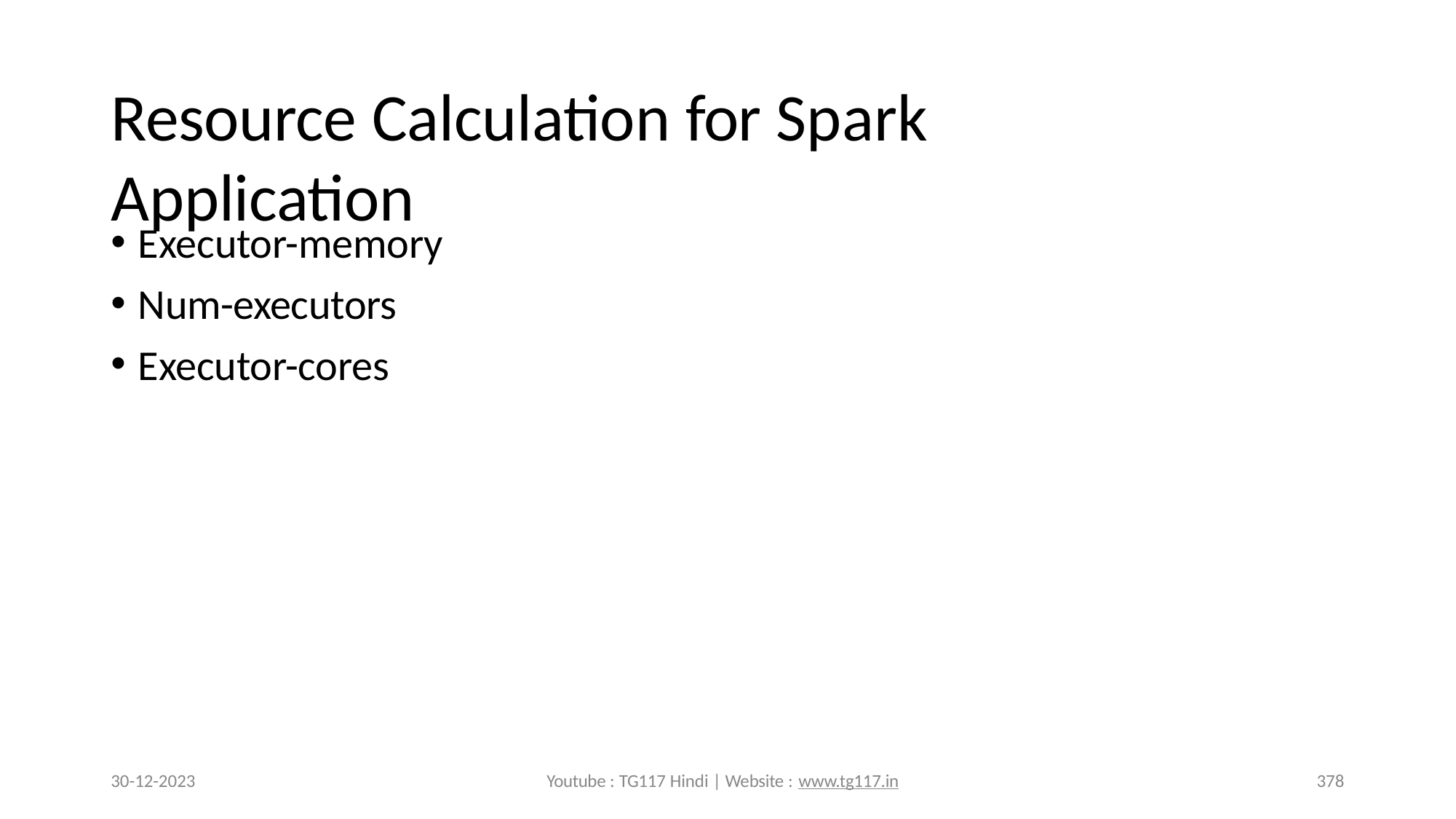

# Resource Calculation for Spark Application
Executor-memory
Num-executors
Executor-cores
30-12-2023
Youtube : TG117 Hindi | Website : www.tg117.in
378